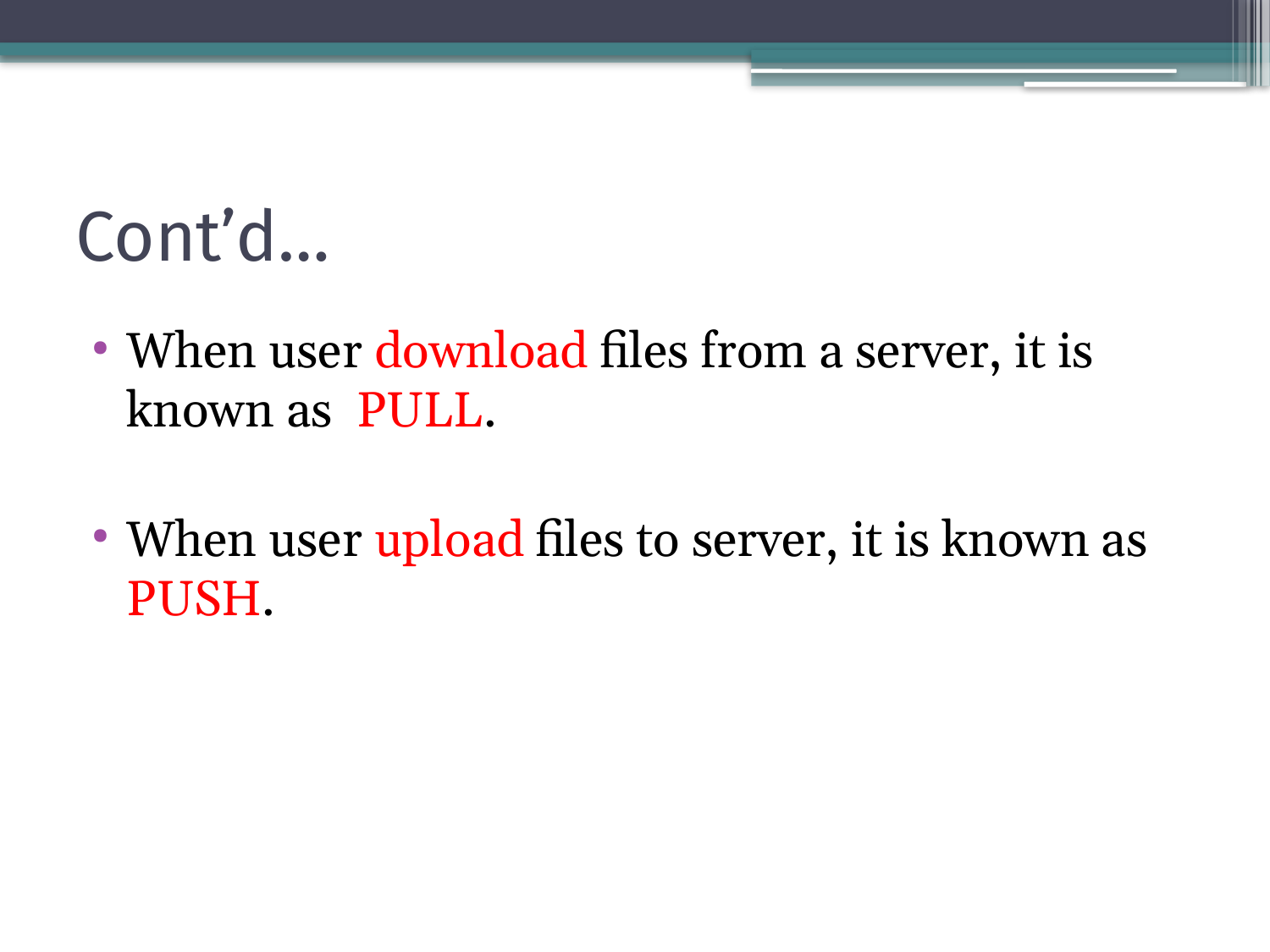

# Cont’d…
When user download files from a server, it is known as  PULL.

When user upload files to server, it is known as PUSH.